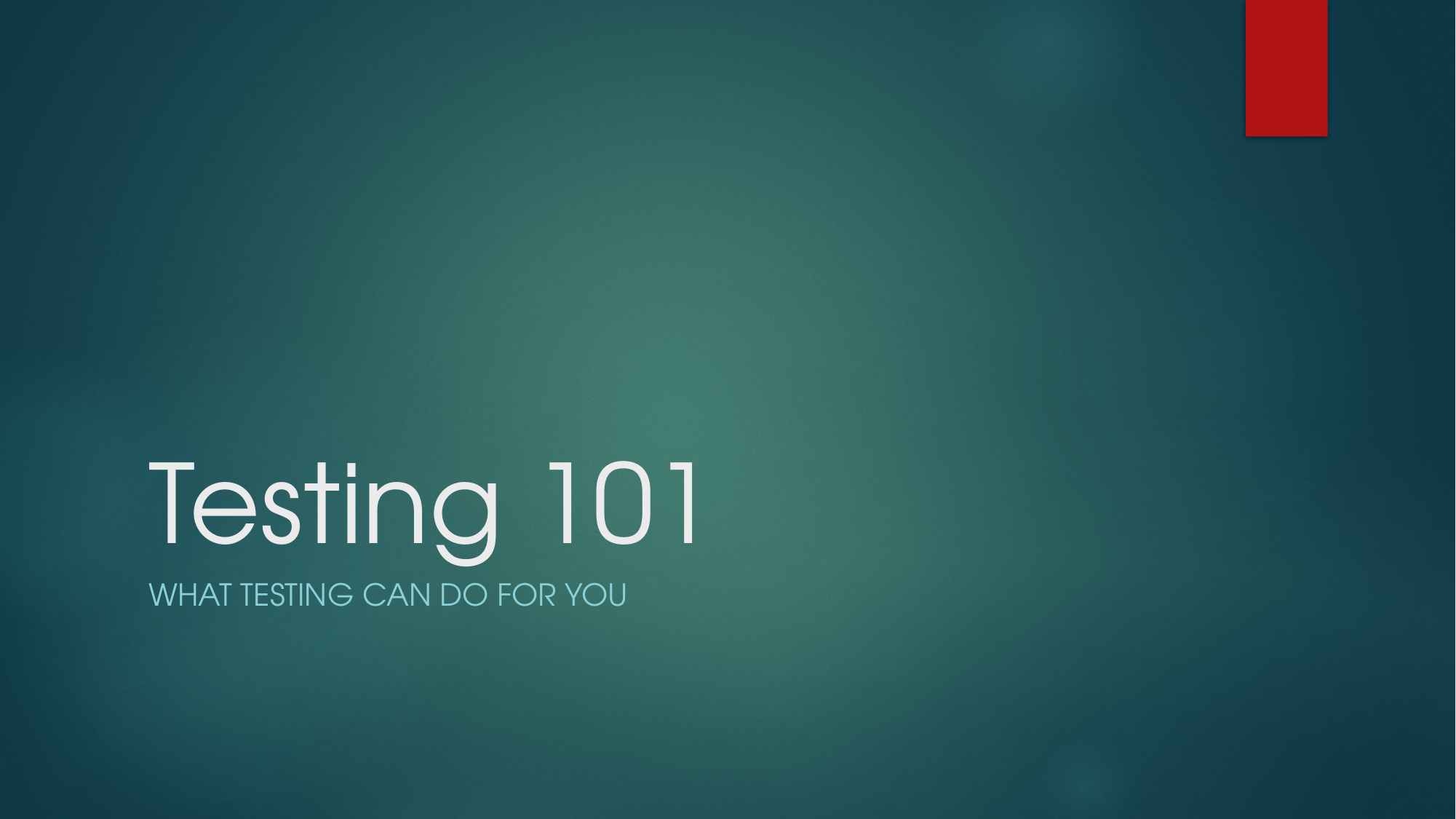

# Testing 101
What testing can do for you